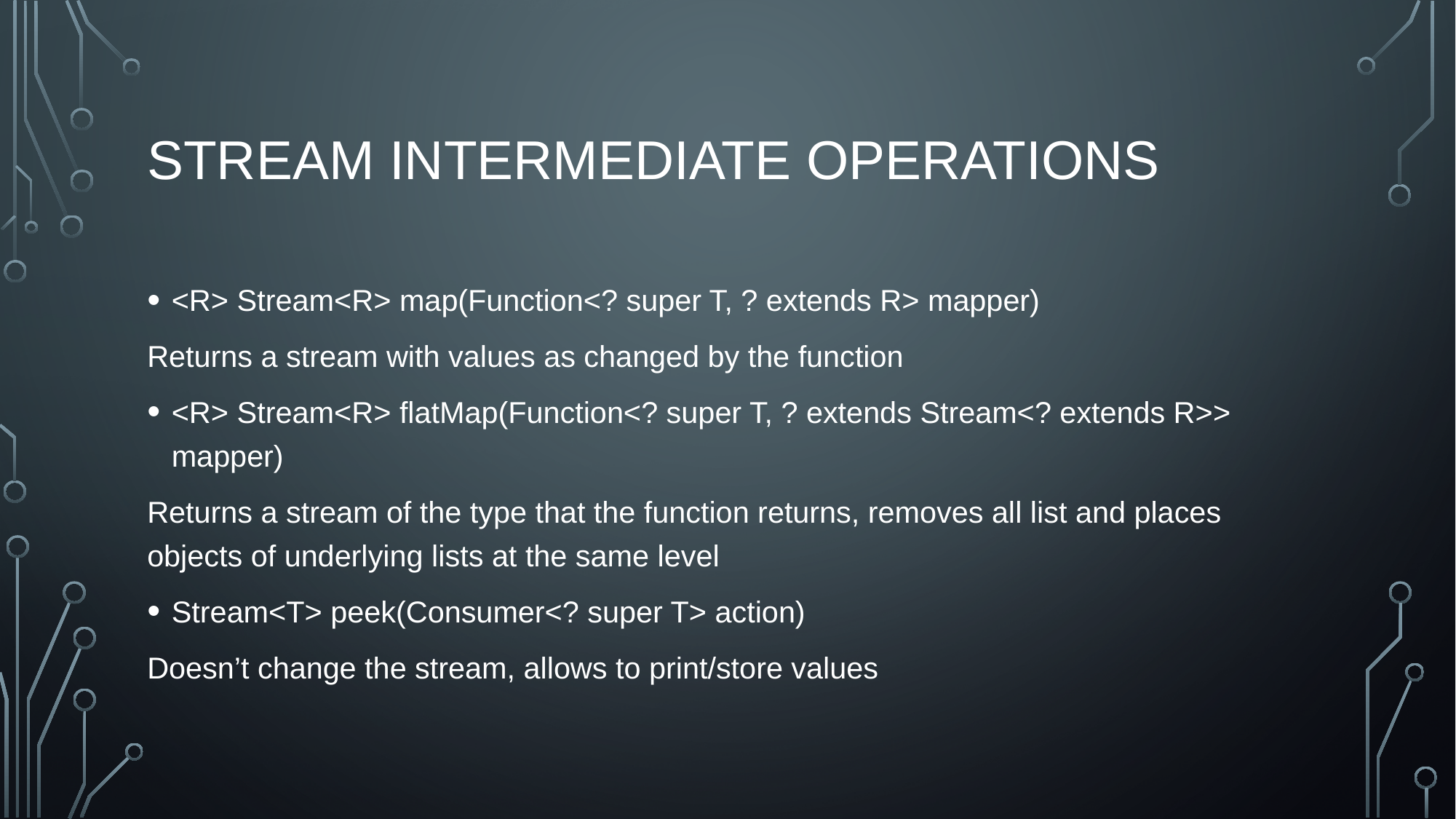

# Stream Intermediate operations
<R> Stream<R> map(Function<? super T, ? extends R> mapper)
Returns a stream with values as changed by the function
<R> Stream<R> flatMap(Function<? super T, ? extends Stream<? extends R>> mapper)
Returns a stream of the type that the function returns, removes all list and places objects of underlying lists at the same level
Stream<T> peek(Consumer<? super T> action)
Doesn’t change the stream, allows to print/store values